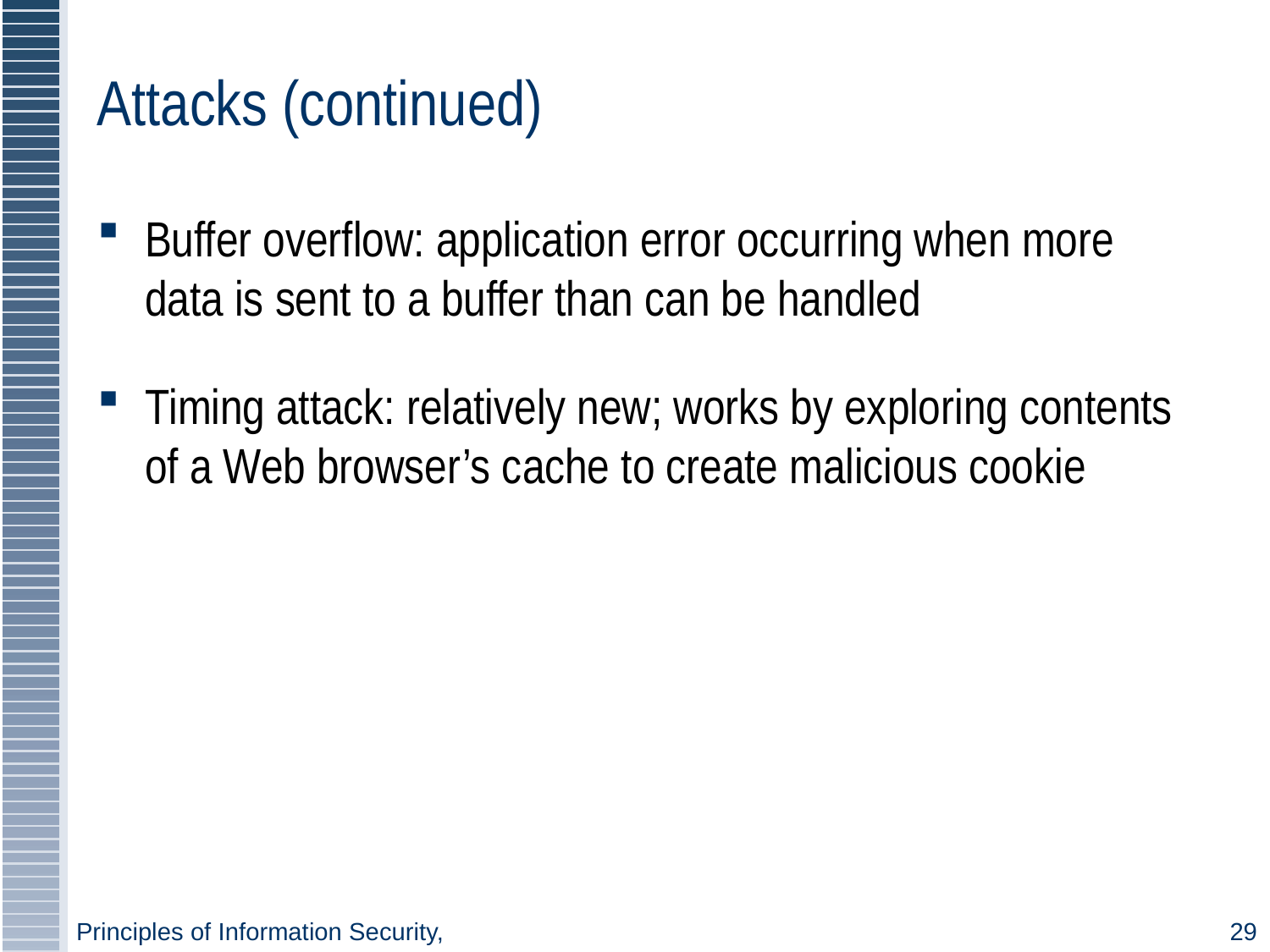

# Attacks (continued)
Buffer overflow: application error occurring when more data is sent to a buffer than can be handled
Timing attack: relatively new; works by exploring contents of a Web browser’s cache to create malicious cookie
Principles of Information Security,
29